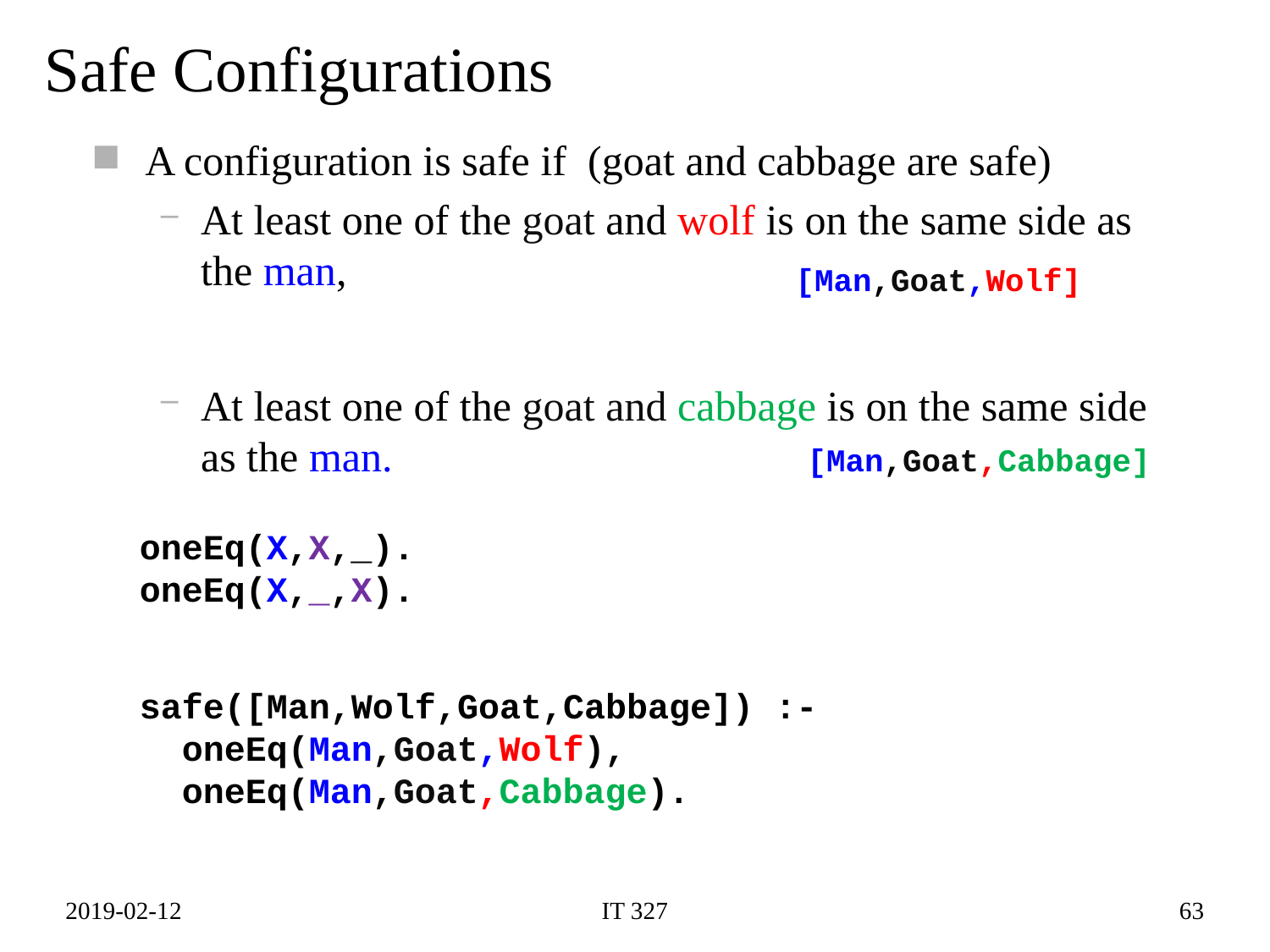

# Safe Configurations
A configuration is safe if  (goat and cabbage are safe)
At least one of the goat and wolf is on the same side as the man,

At least one of the goat and cabbage is on the same side as the man.
[Man,Goat,Wolf]
[Man,Goat,Cabbage]
oneEq(X,X,_).
oneEq(X,_,X).
safe([Man,Wolf,Goat,Cabbage]) :-
  oneEq(Man,Goat,Wolf),
  oneEq(Man,Goat,Cabbage).
2019-02-12
IT 327
63